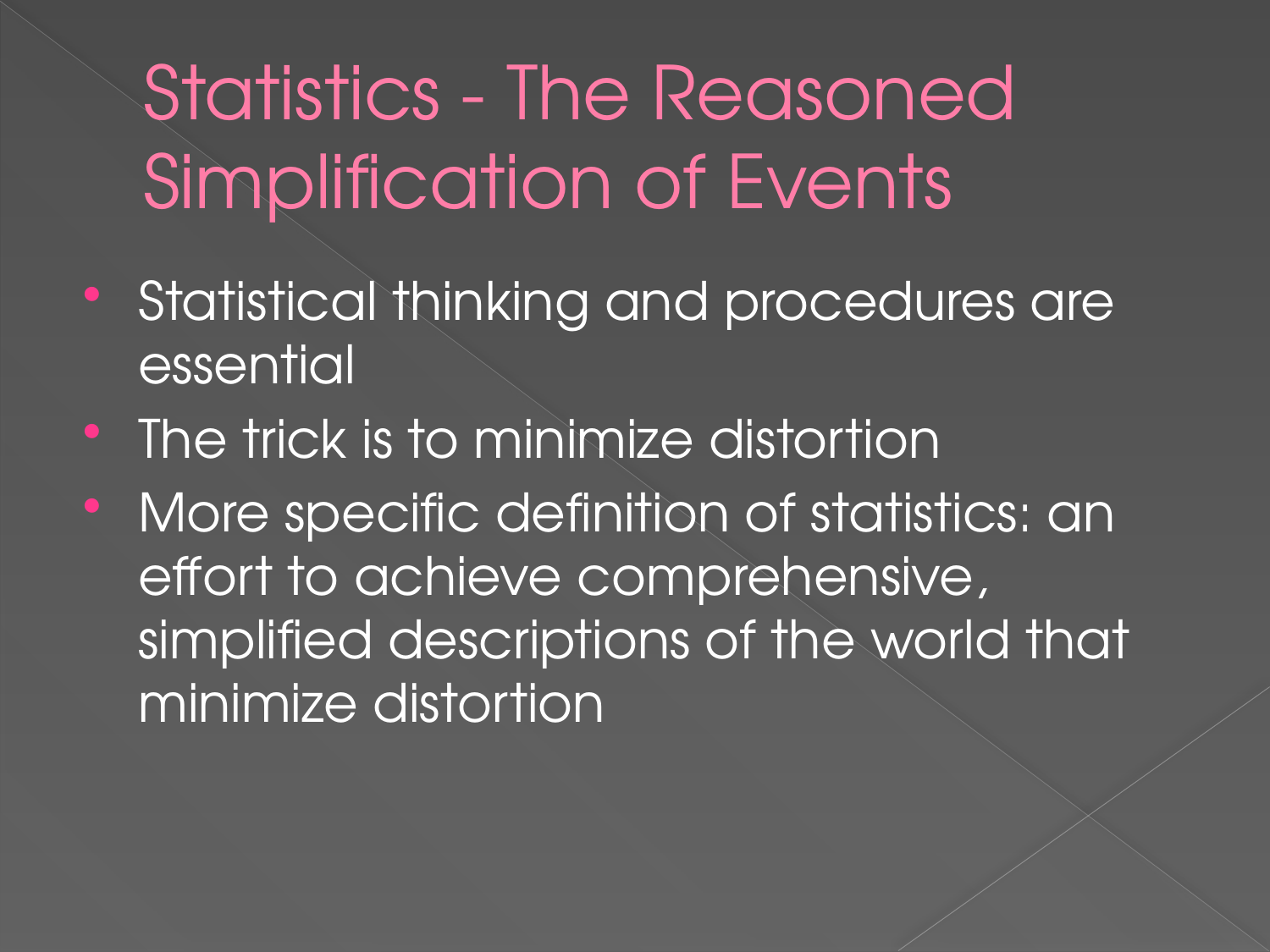

# Statistics - The Reasoned Simplification of Events
Statistical thinking and procedures are essential
The trick is to minimize distortion
More specific definition of statistics: an effort to achieve comprehensive, simplified descriptions of the world that minimize distortion